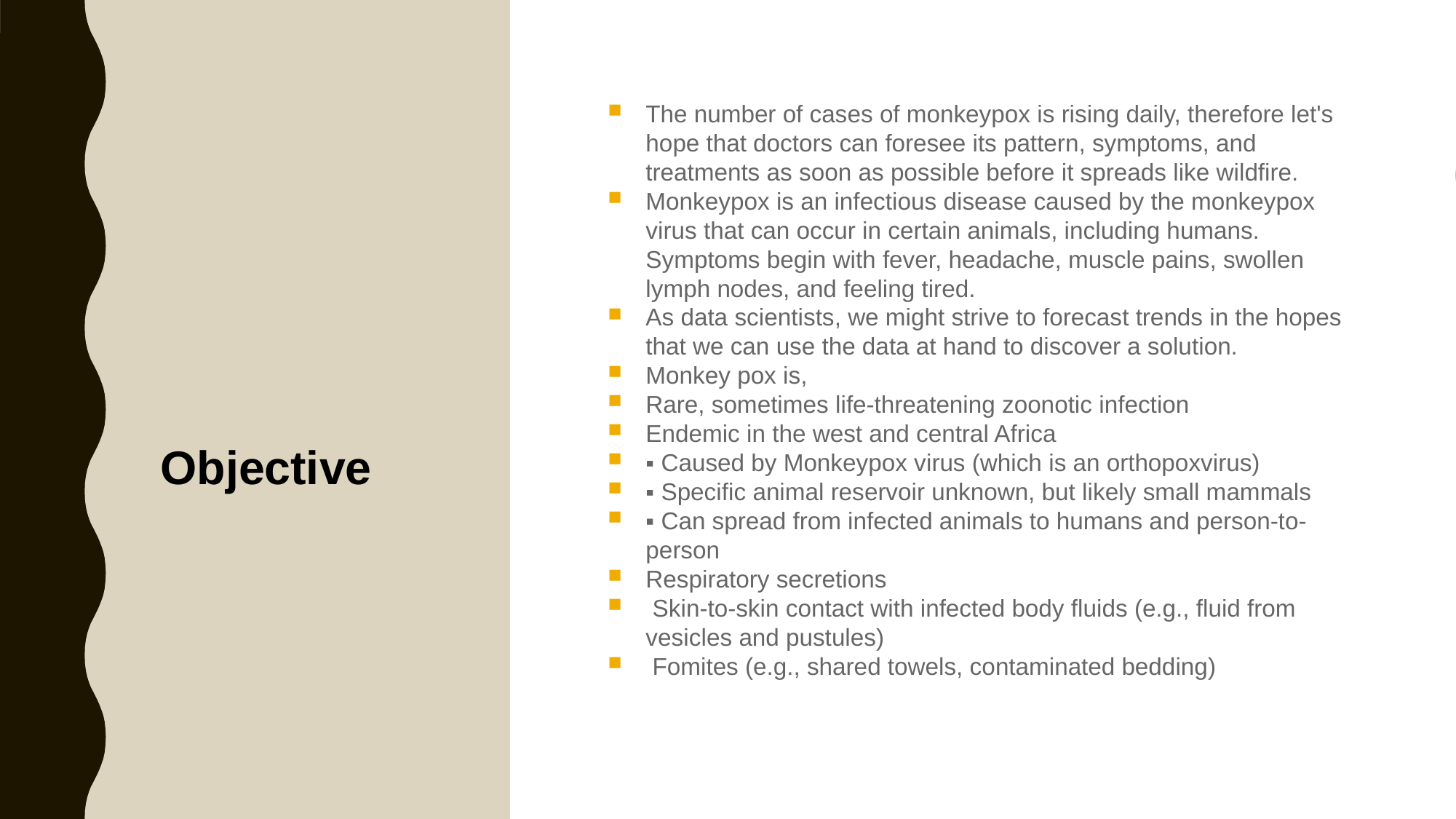

The number of cases of monkeypox is rising daily, therefore let's hope that doctors can foresee its pattern, symptoms, and treatments as soon as possible before it spreads like wildfire.
Monkeypox is an infectious disease caused by the monkeypox virus that can occur in certain animals, including humans. Symptoms begin with fever, headache, muscle pains, swollen lymph nodes, and feeling tired.
As data scientists, we might strive to forecast trends in the hopes that we can use the data at hand to discover a solution.
Monkey pox is,
Rare, sometimes life-threatening zoonotic infection
Endemic in the west and central Africa
▪ Caused by Monkeypox virus (which is an orthopoxvirus)
▪ Specific animal reservoir unknown, but likely small mammals
▪ Can spread from infected animals to humans and person-to-person
Respiratory secretions
 Skin-to-skin contact with infected body fluids (e.g., fluid from vesicles and pustules)
 Fomites (e.g., shared towels, contaminated bedding)

# Objective